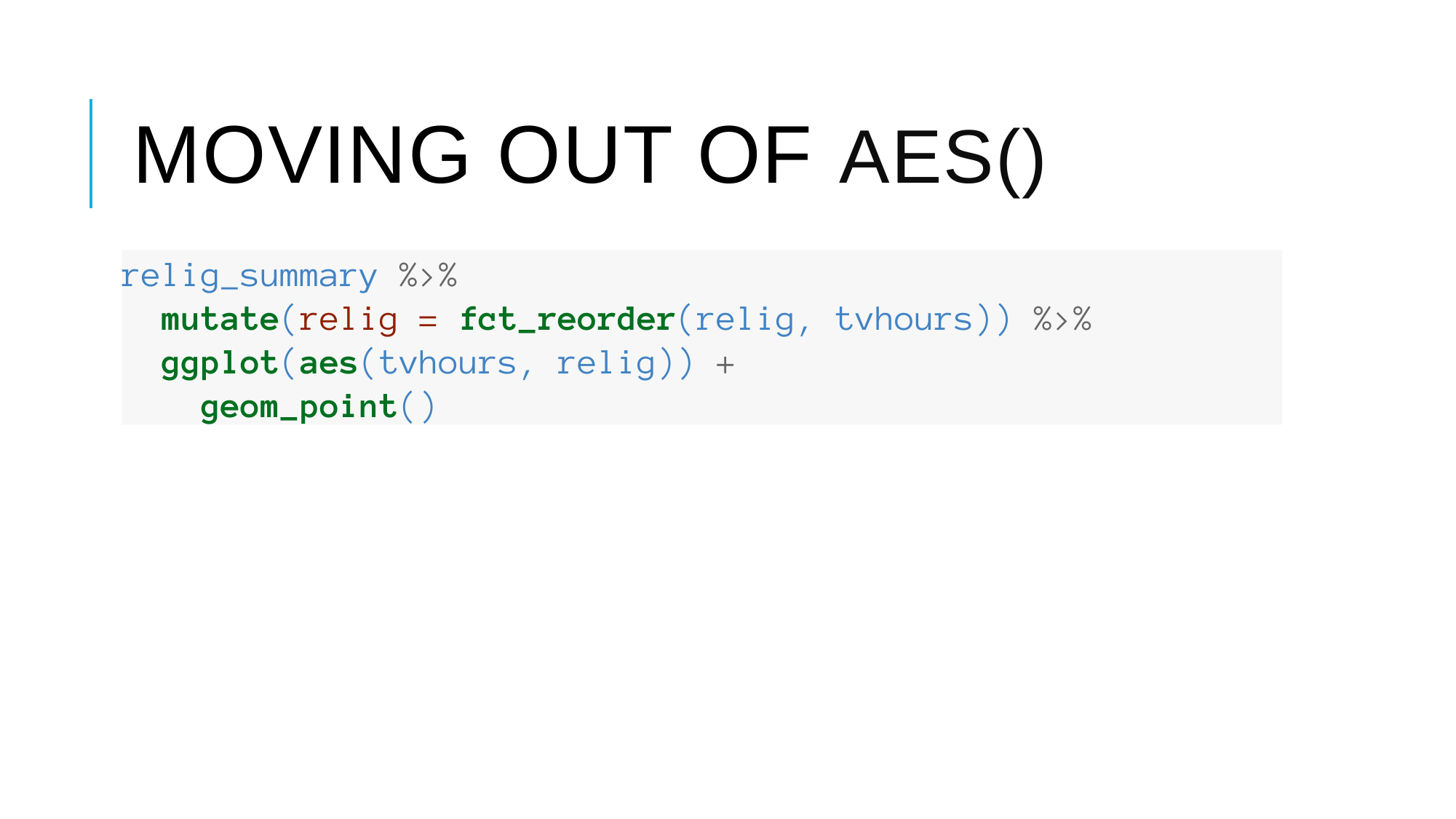

# moving out of aes()
relig_summary %>%
  mutate(relig = fct_reorder(relig, tvhours)) %>%
  ggplot(aes(tvhours, relig)) +
    geom_point()